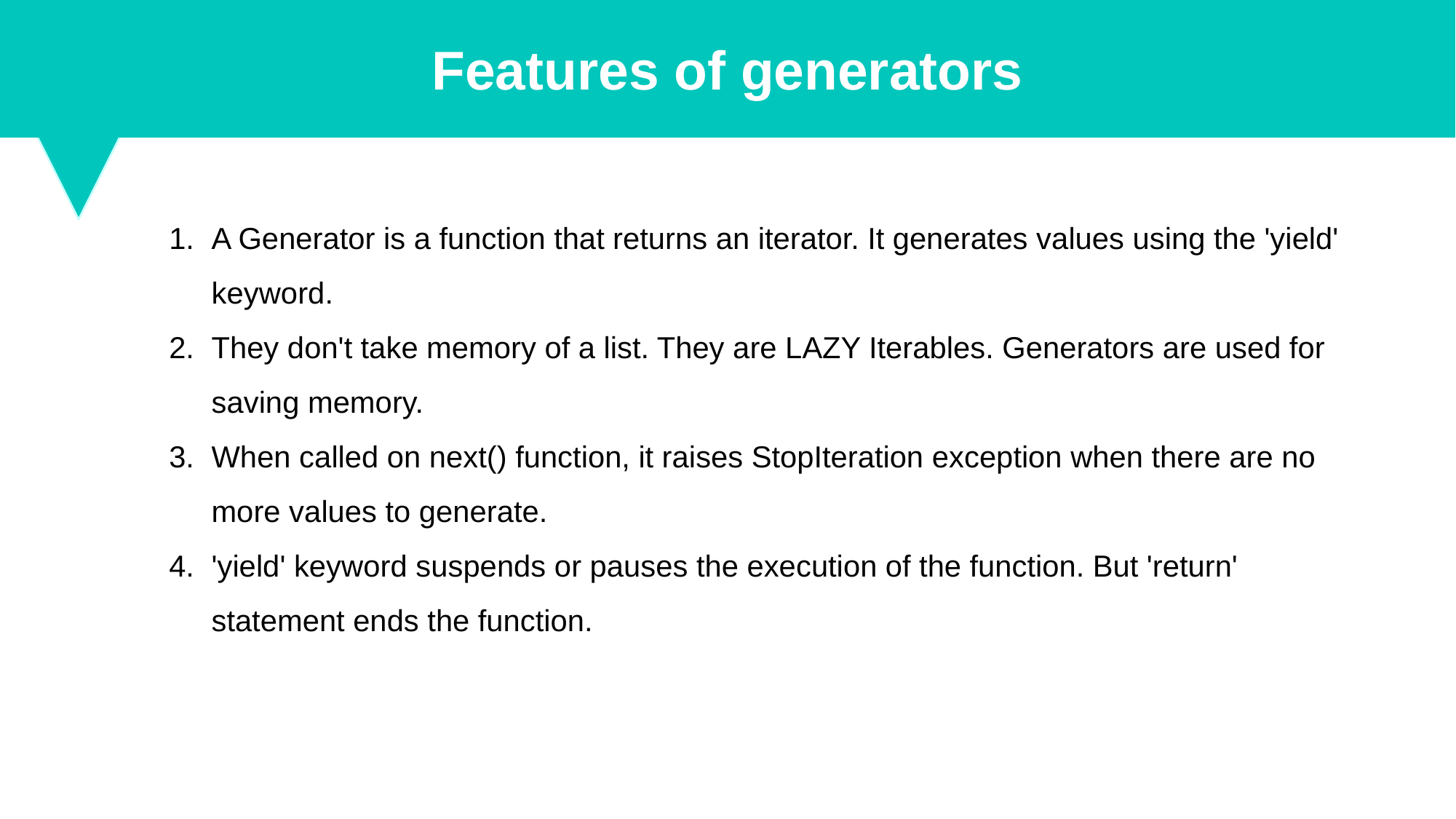

Features of generators

A Generator is a function that returns an iterator. It generates values using the 'yield' keyword.
They don't take memory of a list. They are LAZY Iterables. Generators are used for saving memory.
When called on next() function, it raises StopIteration exception when there are no more values to generate.
'yield' keyword suspends or pauses the execution of the function. But 'return' statement ends the function.